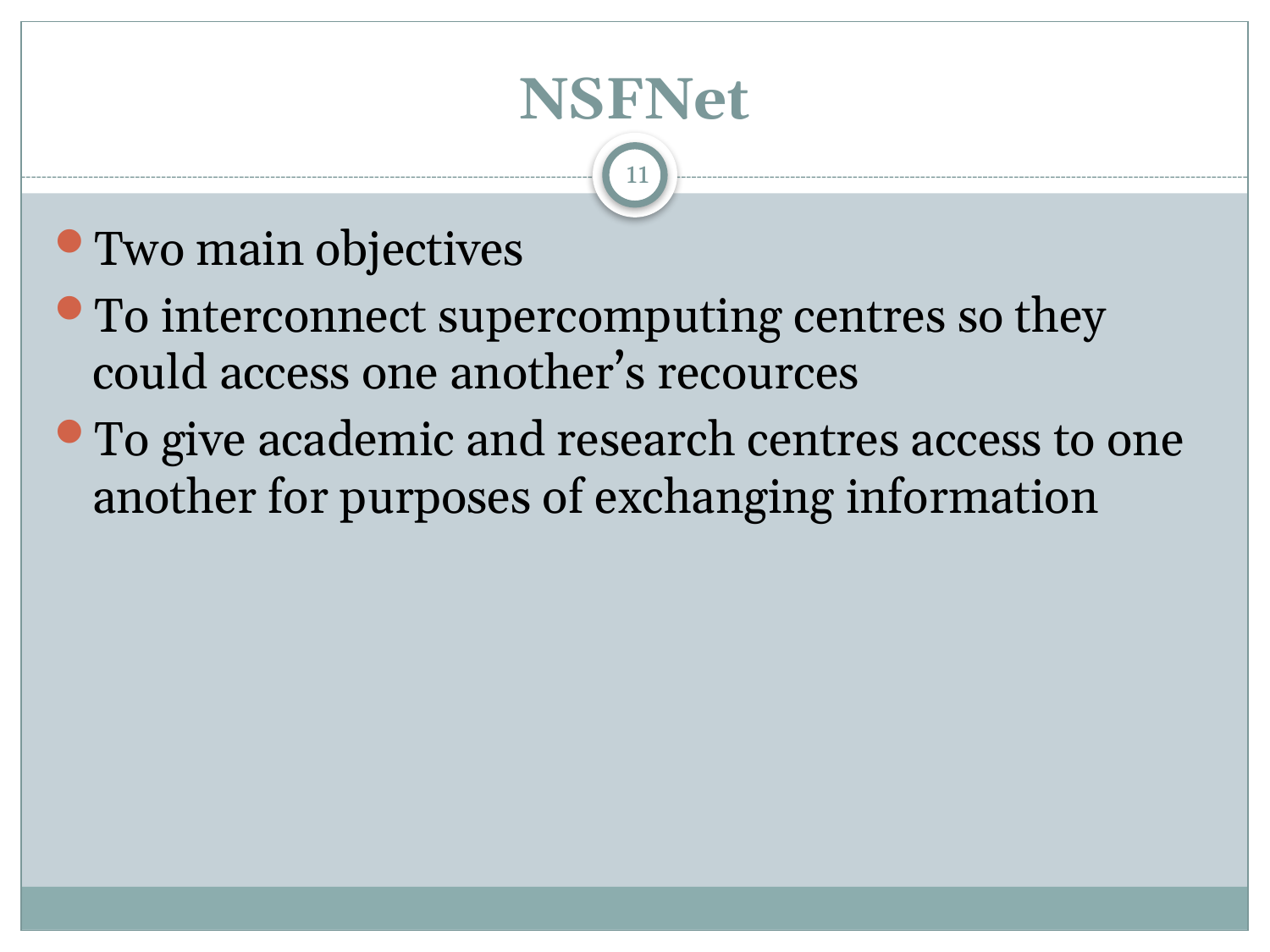

# NSFNet
11
Two main objectives
To interconnect supercomputing centres so they could access one another’s recources
To give academic and research centres access to one another for purposes of exchanging information